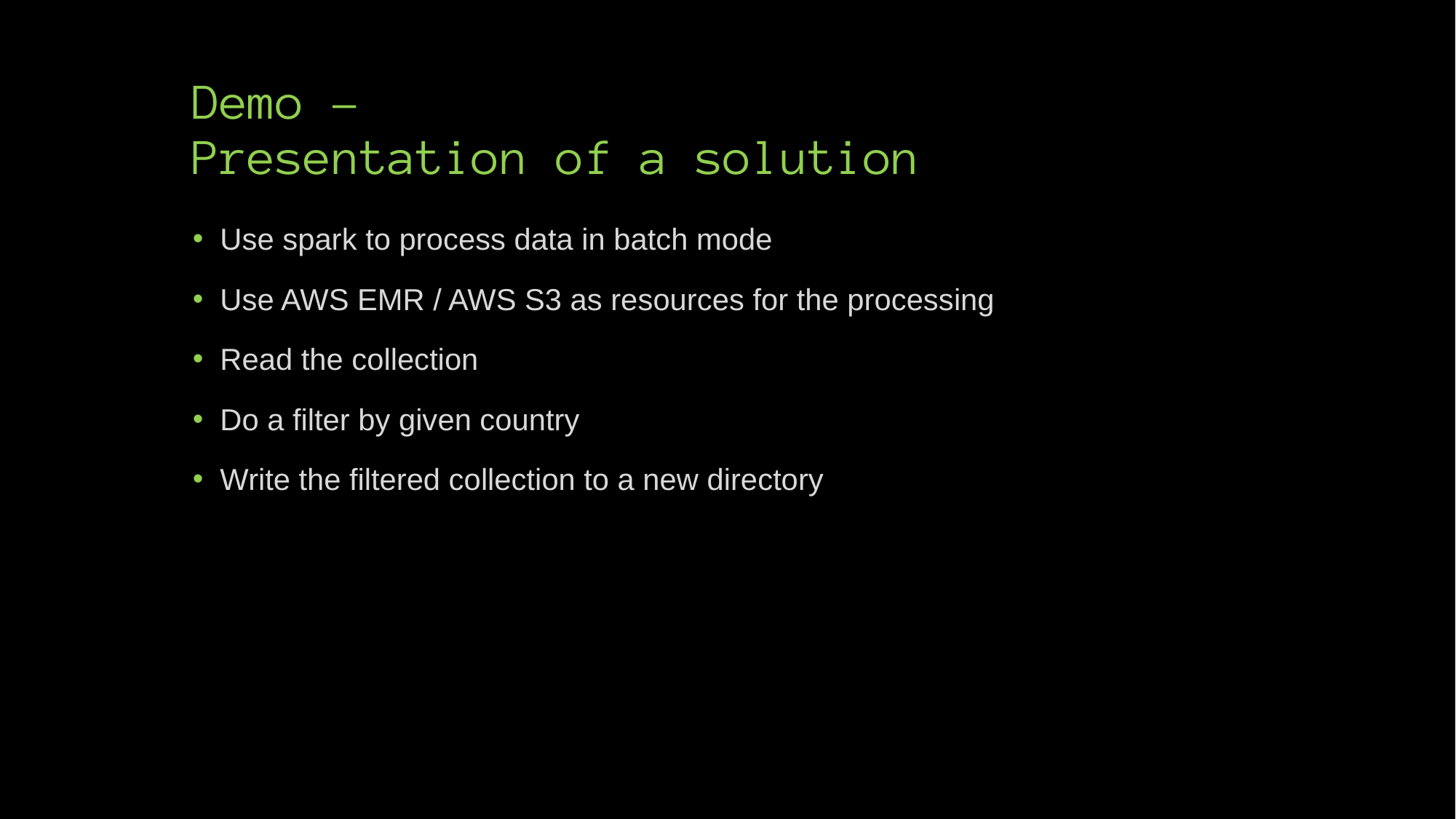

# Demo – Presentation of a solution
Use spark to process data in batch mode
Use AWS EMR / AWS S3 as resources for the processing
Read the collection
Do a filter by given country
Write the filtered collection to a new directory